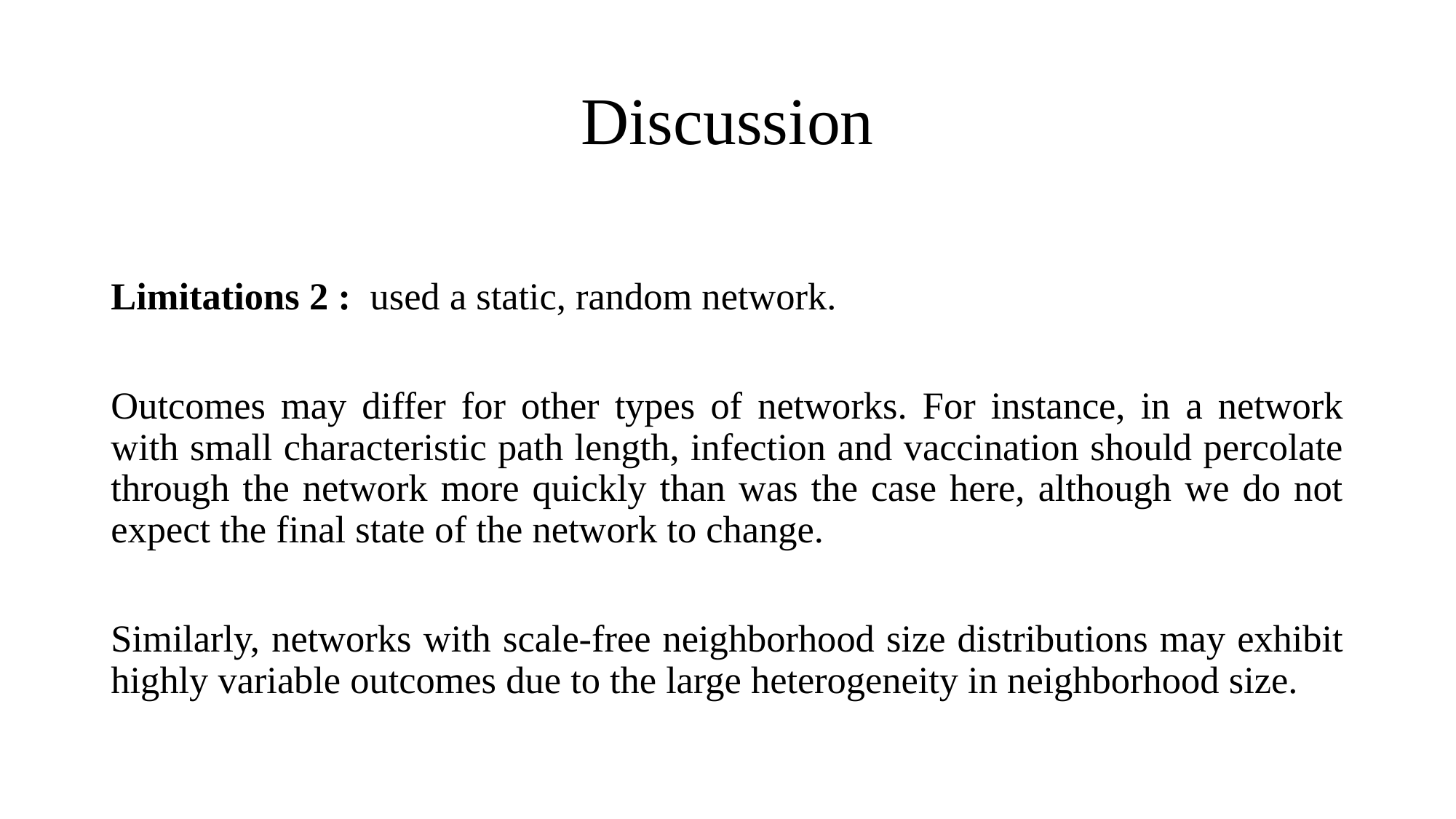

# Discussion
Limitations 2 :  used a static, random network.

Outcomes may differ for other types of networks. For instance, in a network with small characteristic path length, infection and vaccination should percolate through the network more quickly than was the case here, although we do not expect the final state of the network to change.

Similarly, networks with scale-free neighborhood size distributions may exhibit highly variable outcomes due to the large heterogeneity in neighborhood size.